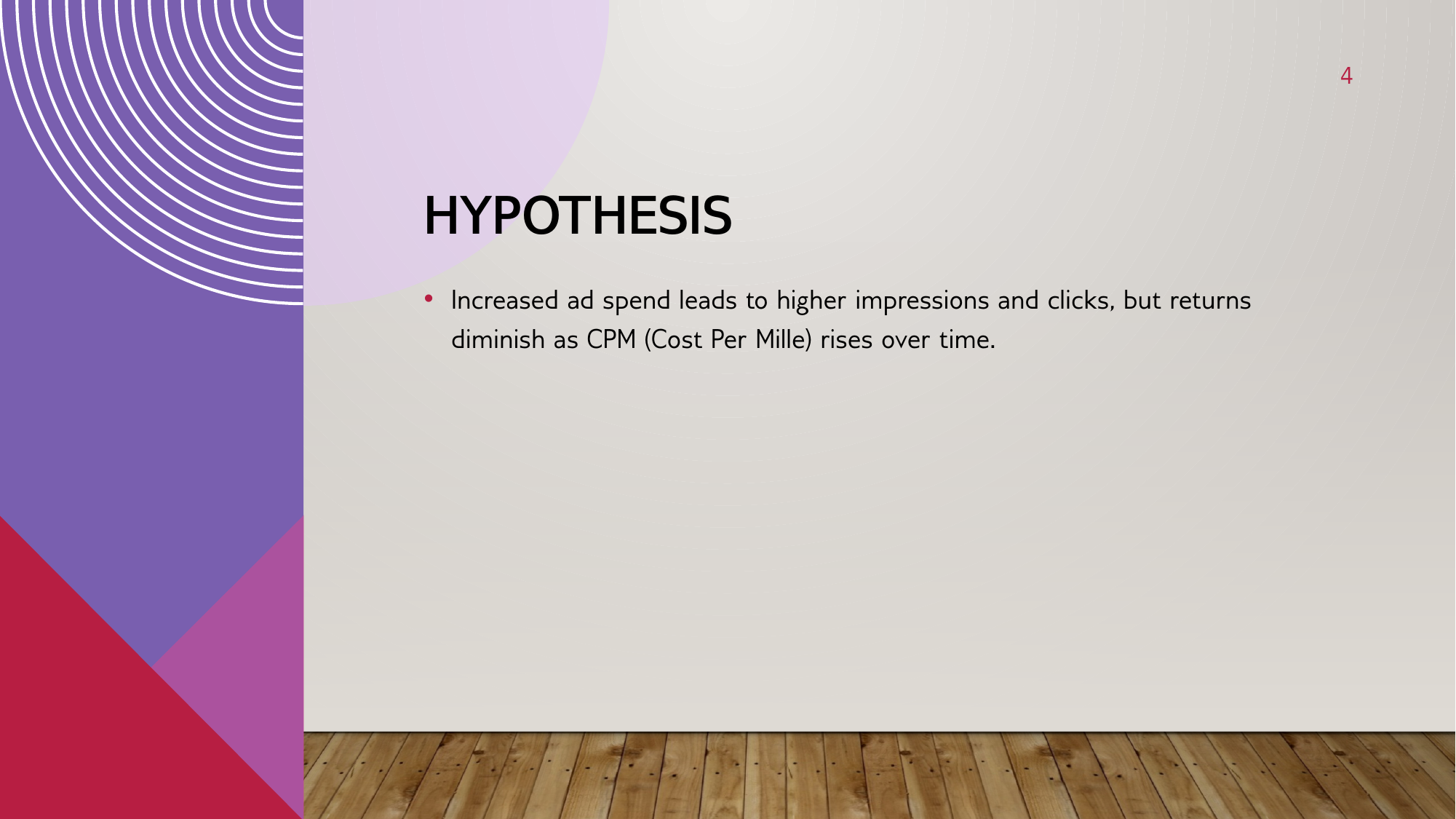

4
# Hypothesis
Increased ad spend leads to higher impressions and clicks, but returns diminish as CPM (Cost Per Mille) rises over time.